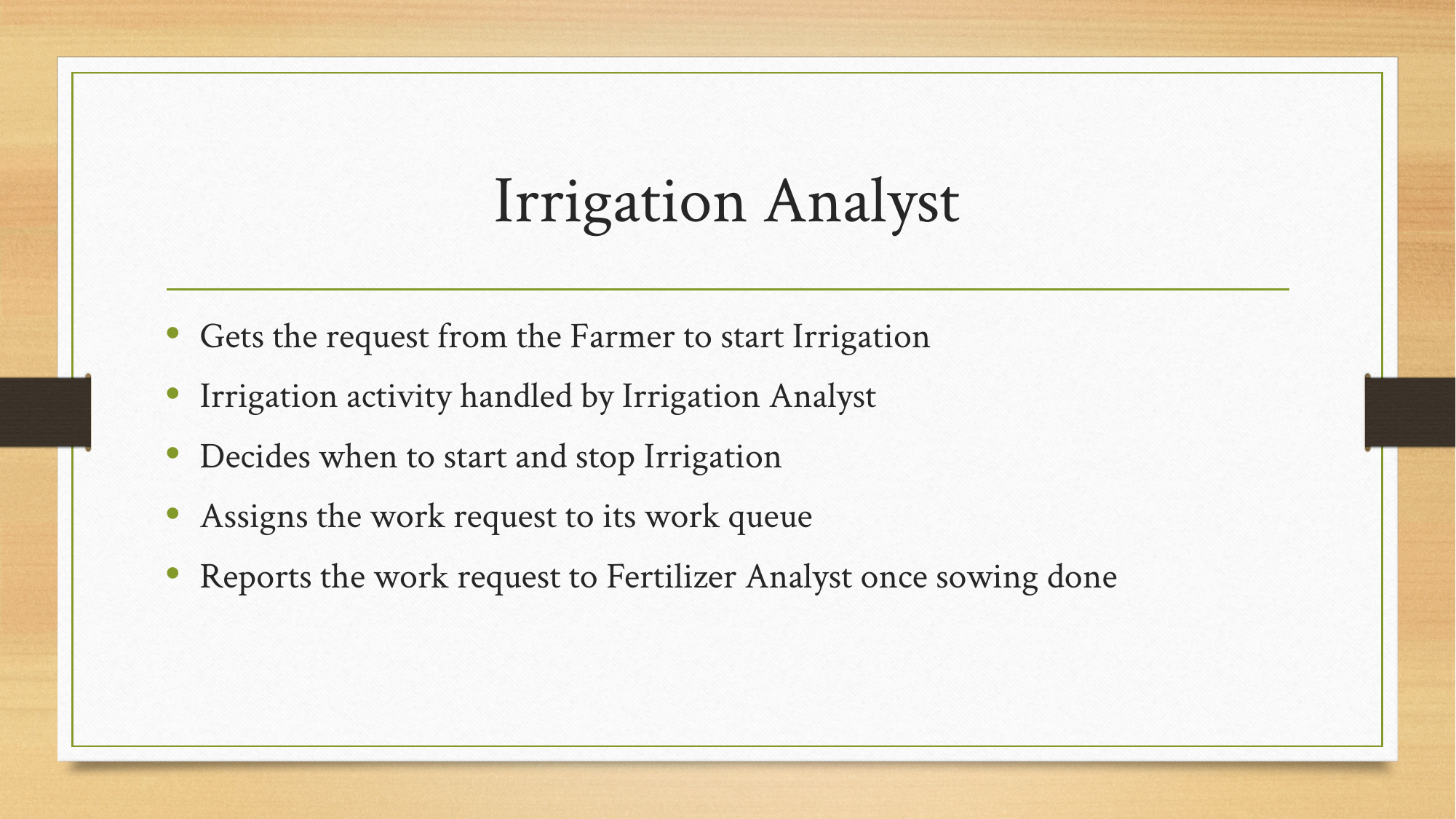

# Irrigation Analyst
Gets the request from the Farmer to start Irrigation
Irrigation activity handled by Irrigation Analyst
Decides when to start and stop Irrigation
Assigns the work request to its work queue
Reports the work request to Fertilizer Analyst once sowing done